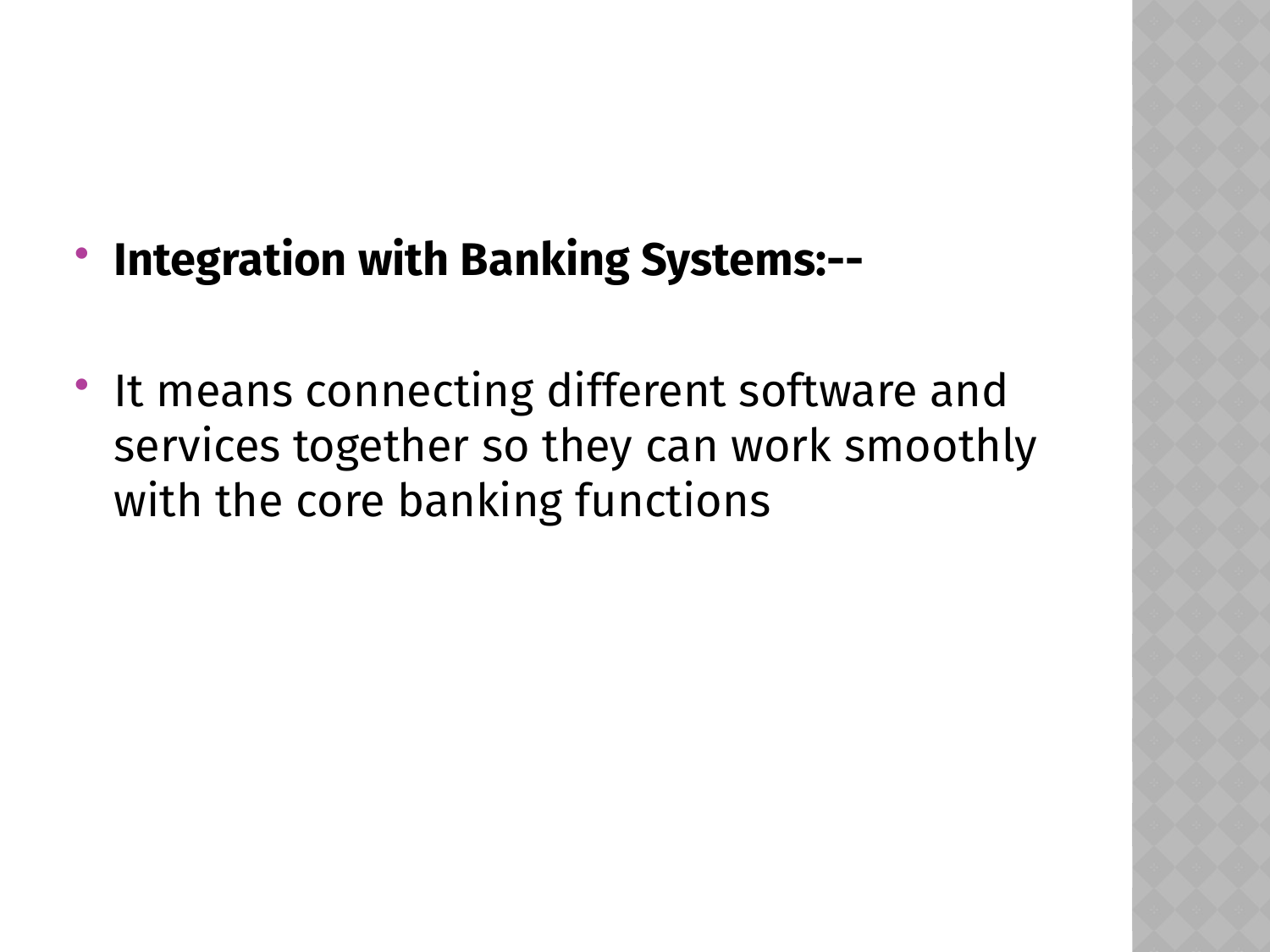

#
Integration with Banking Systems:--

It means connecting different software and services together so they can work smoothly with the core banking functions